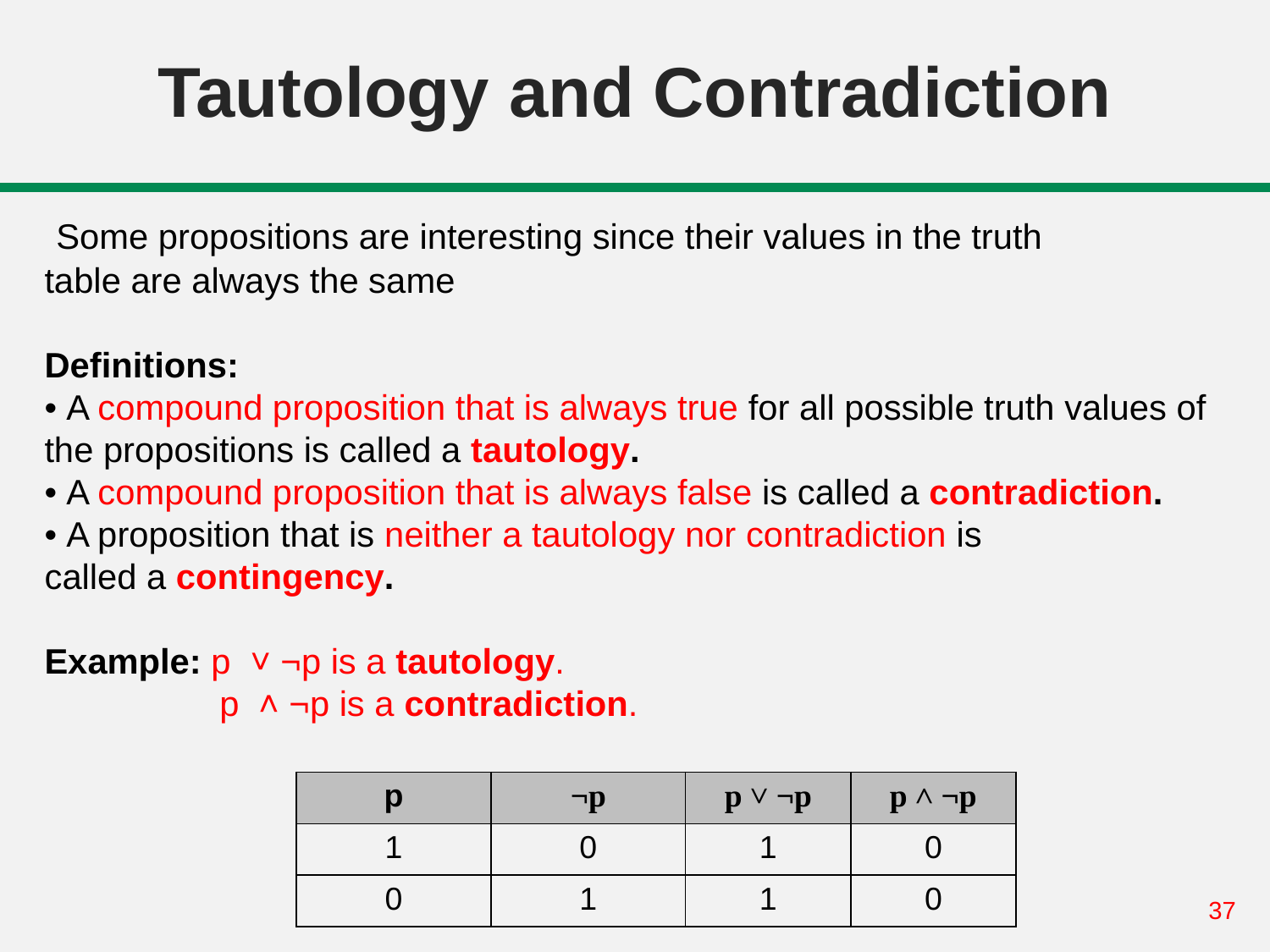

# Tautology and Contradiction
 Some propositions are interesting since their values in the truth
table are always the same

Definitions:
• A compound proposition that is always true for all possible truth values of the propositions is called a tautology.
• A compound proposition that is always false is called a contradiction.
• A proposition that is neither a tautology nor contradiction is
called a contingency.

Example: p  ˅ ¬p is a tautology.
                  p  ˄ ¬p is a contradiction.
| p | ¬p | p ˅ ¬p | p ˄ ¬p |
| --- | --- | --- | --- |
| 1 | 0 | 1 | 0 |
| 0 | 1 | 1 | 0 |